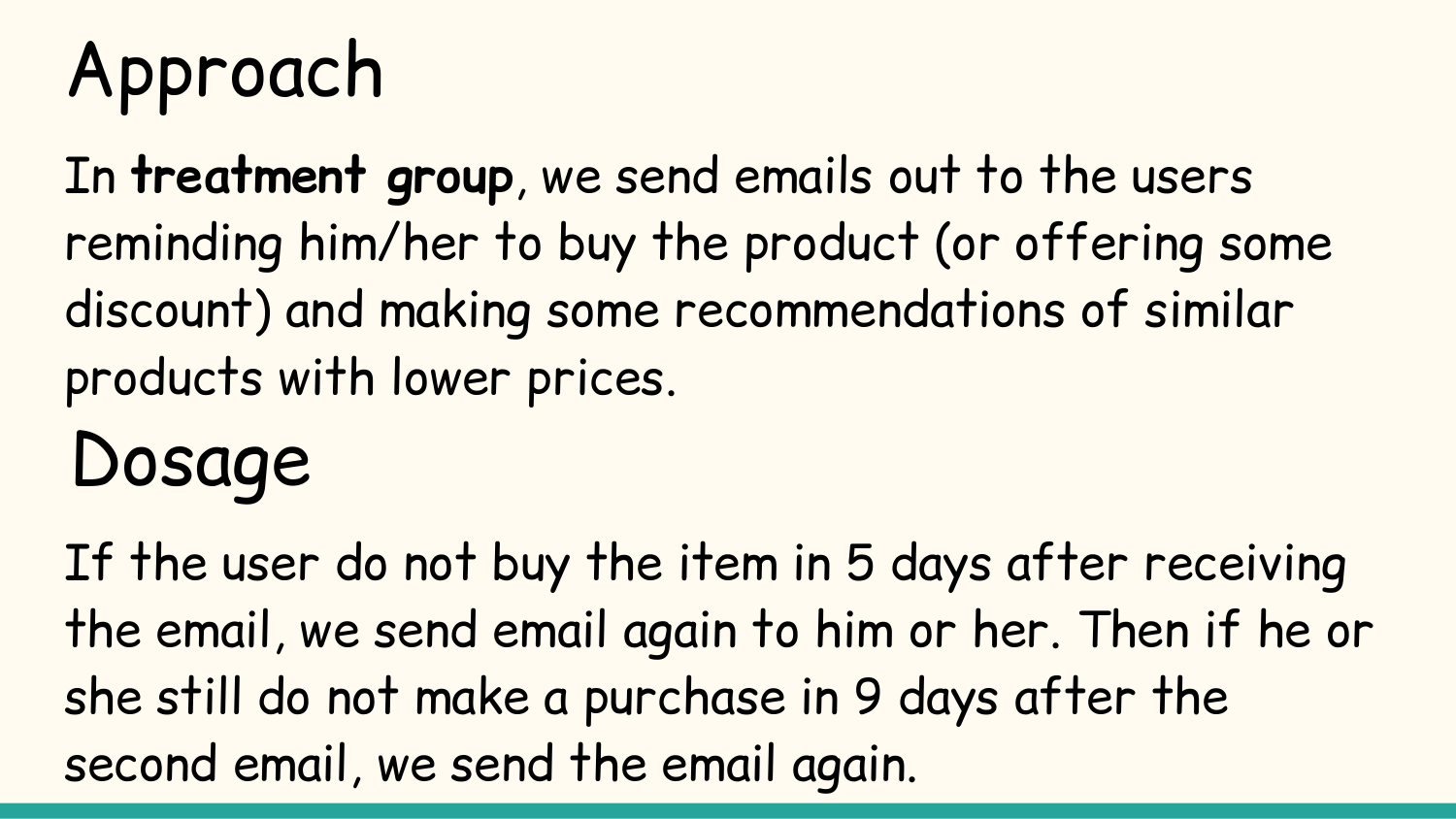

# Approach
In treatment group, we send emails out to the users reminding him/her to buy the product (or offering some discount) and making some recommendations of similar products with lower prices.

Dosage
If the user do not buy the item in 5 days after receiving the email, we send email again to him or her. Then if he or she still do not make a purchase in 9 days after the second email, we send the email again.